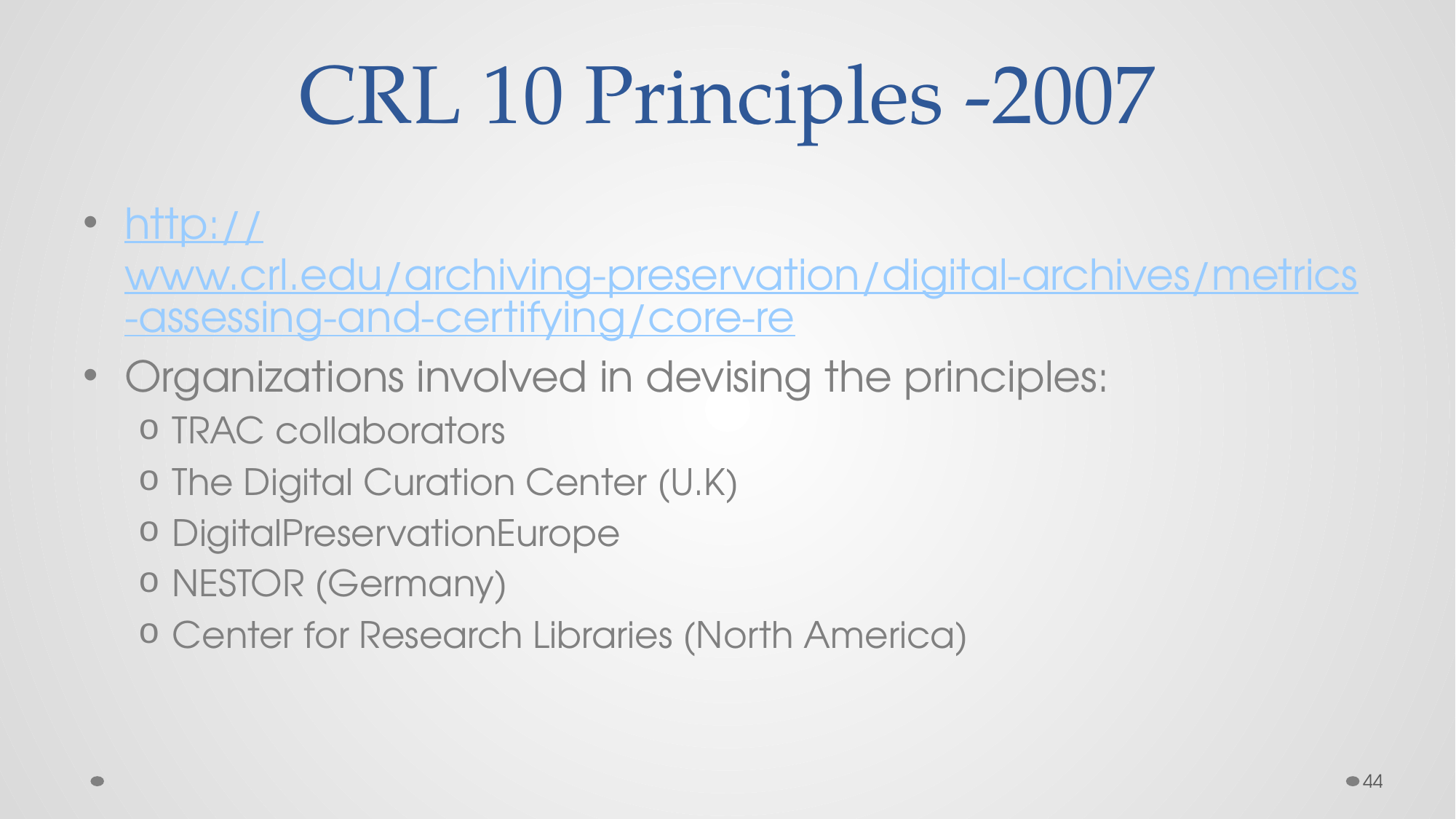

# CRL 10 Principles -2007
http://www.crl.edu/archiving-preservation/digital-archives/metrics-assessing-and-certifying/core-re
Organizations involved in devising the principles:
TRAC collaborators
The Digital Curation Center (U.K)
DigitalPreservationEurope
NESTOR (Germany)
Center for Research Libraries (North America)

44